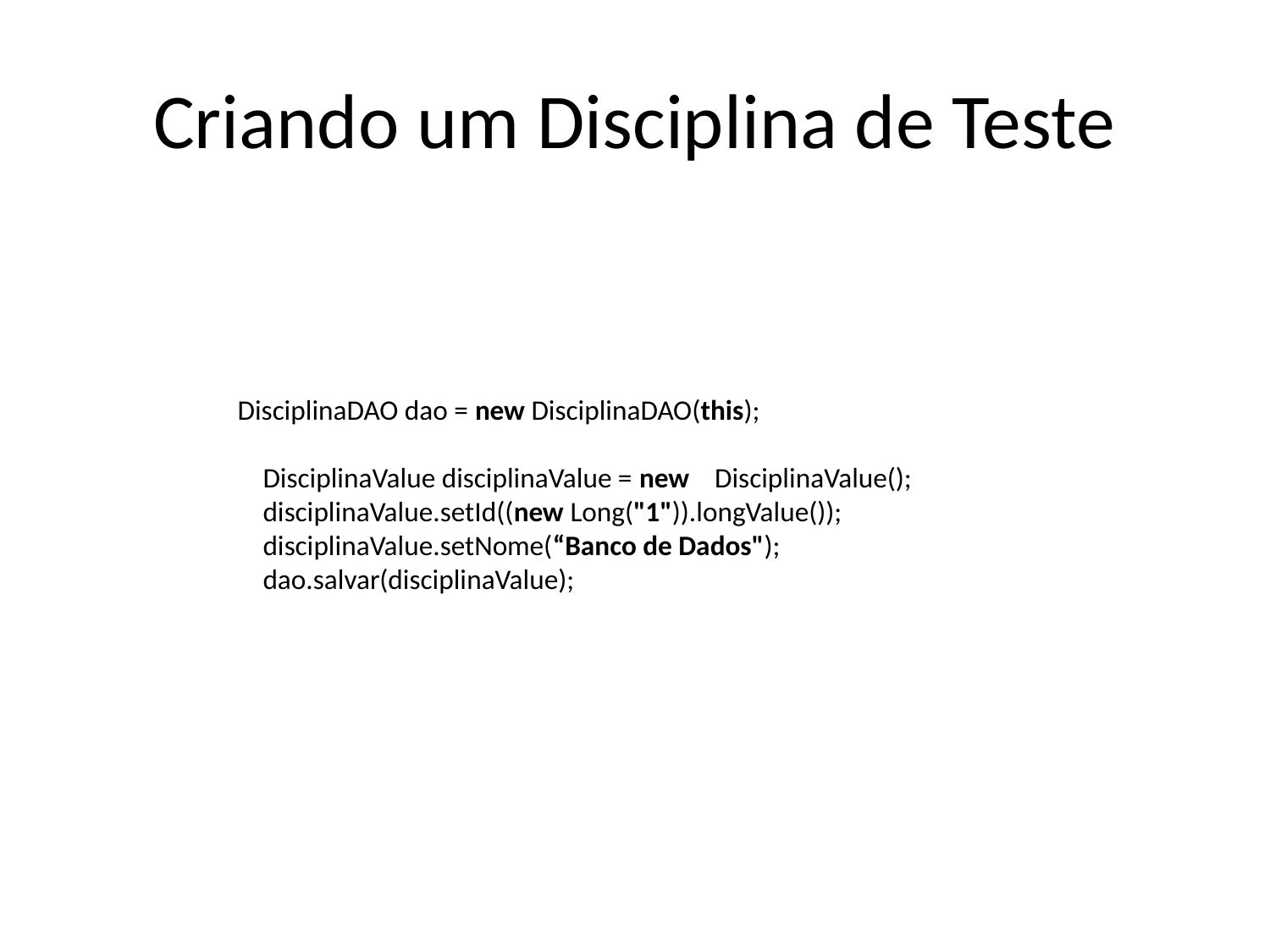

# Criando um Disciplina de Teste
DisciplinaDAO dao = new DisciplinaDAO(this);
    DisciplinaValue disciplinaValue = new    DisciplinaValue();
    disciplinaValue.setId((new Long("1")).longValue());
    disciplinaValue.setNome(“Banco de Dados");
    dao.salvar(disciplinaValue);